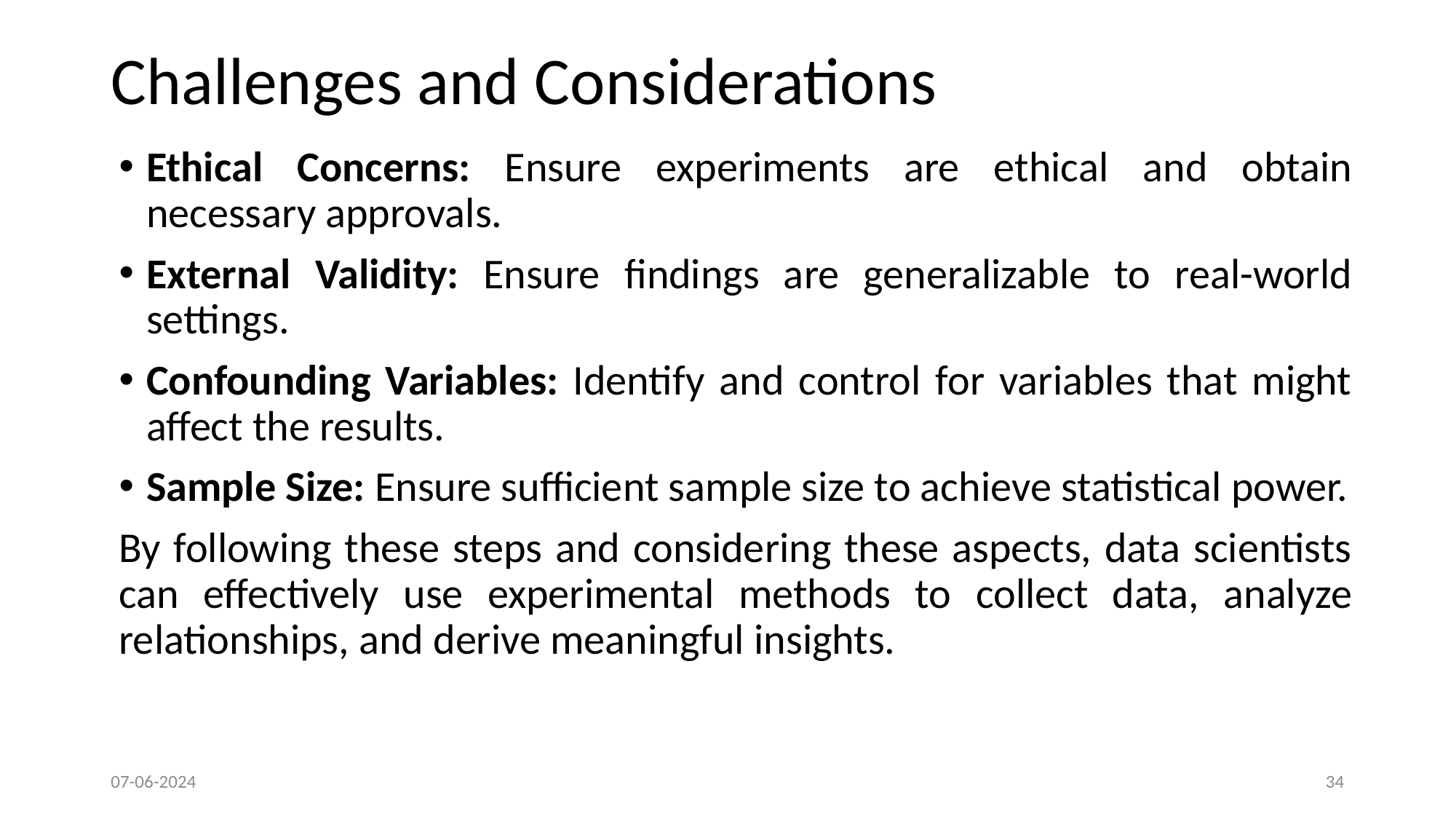

# Challenges and Considerations
Ethical Concerns: Ensure experiments are ethical and obtain necessary approvals.
External Validity: Ensure findings are generalizable to real-world settings.
Confounding Variables: Identify and control for variables that might affect the results.
Sample Size: Ensure sufficient sample size to achieve statistical power.
By following these steps and considering these aspects, data scientists can effectively use experimental methods to collect data, analyze relationships, and derive meaningful insights.

07-06-2024
34